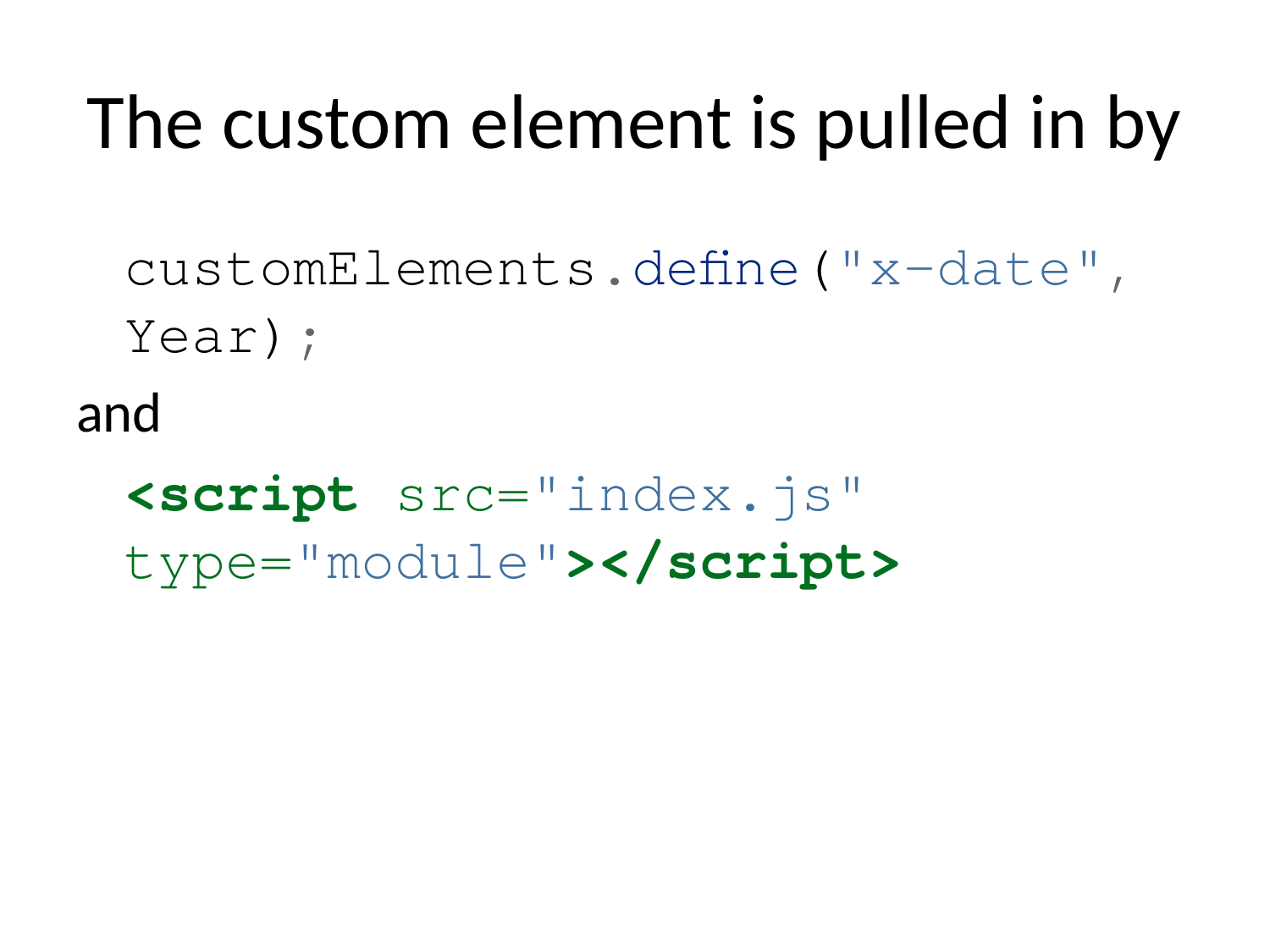

# The custom element is pulled in by
customElements.define("x-date", Year);
and
<script src="index.js" type="module"></script>